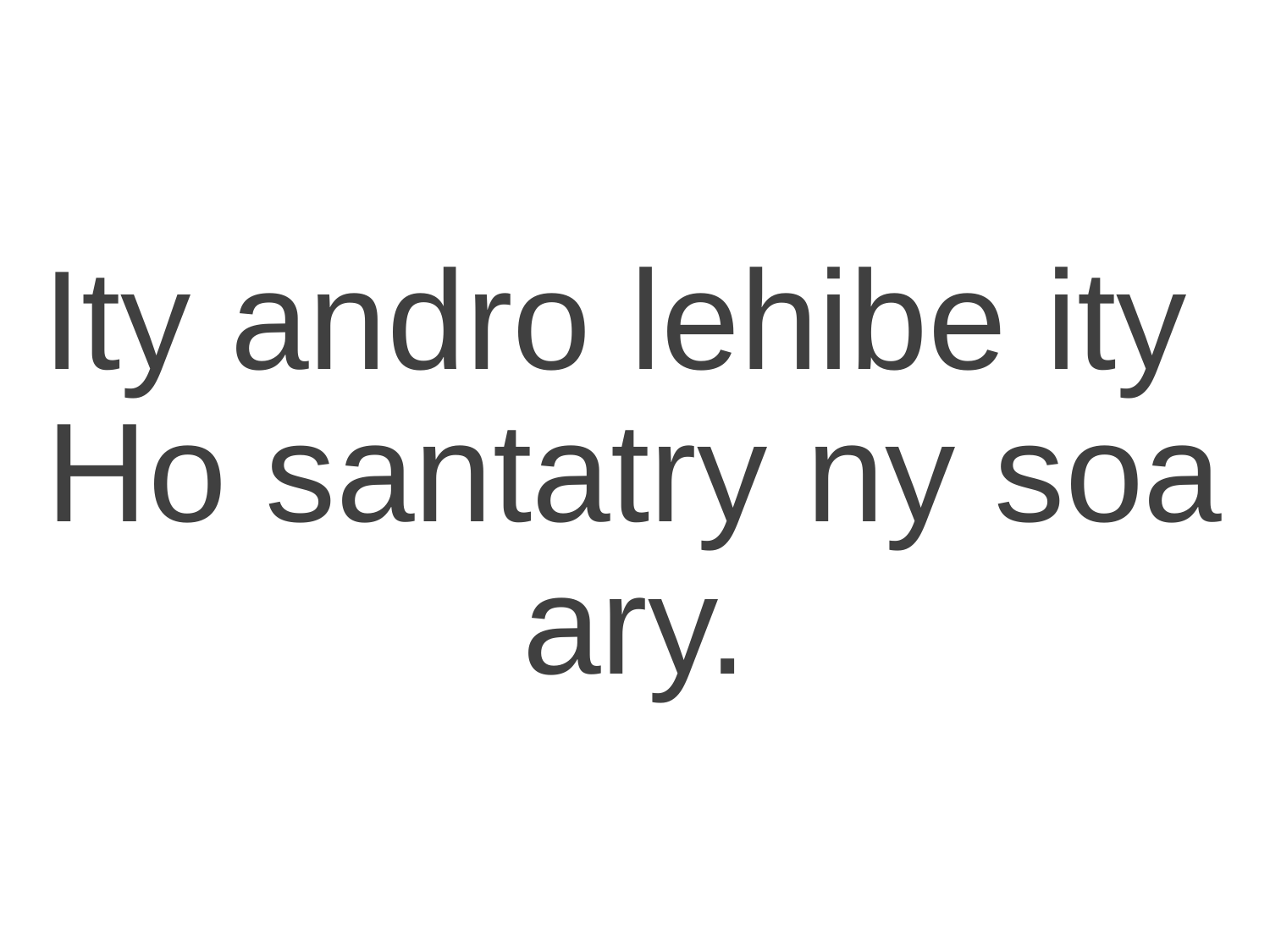

Ity andro lehibe ity
Ho santatry ny soa ary.